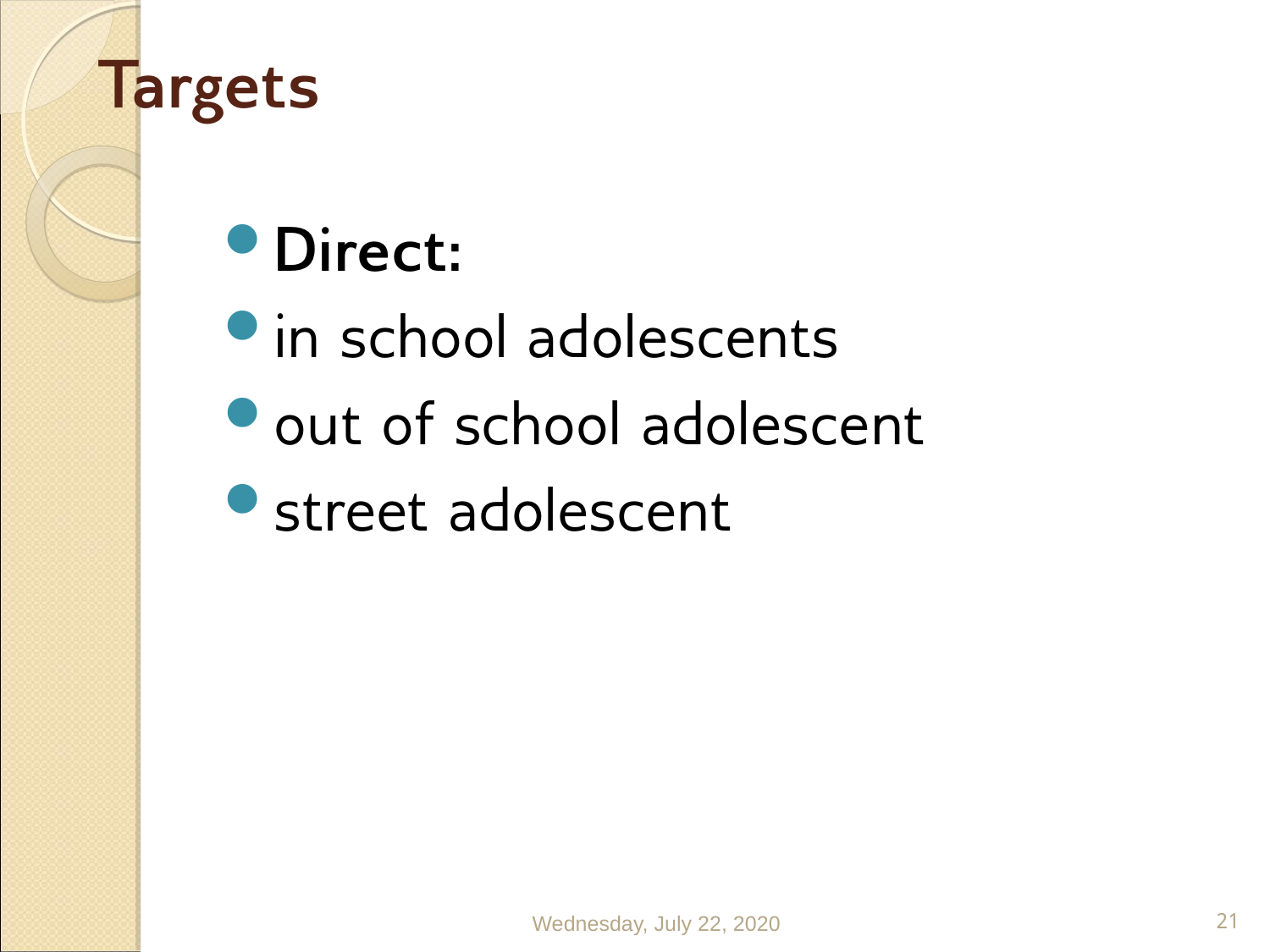

# Targets
Direct:
in school adolescents
out of school adolescent
street adolescent

Wednesday, July 22, 2020
21